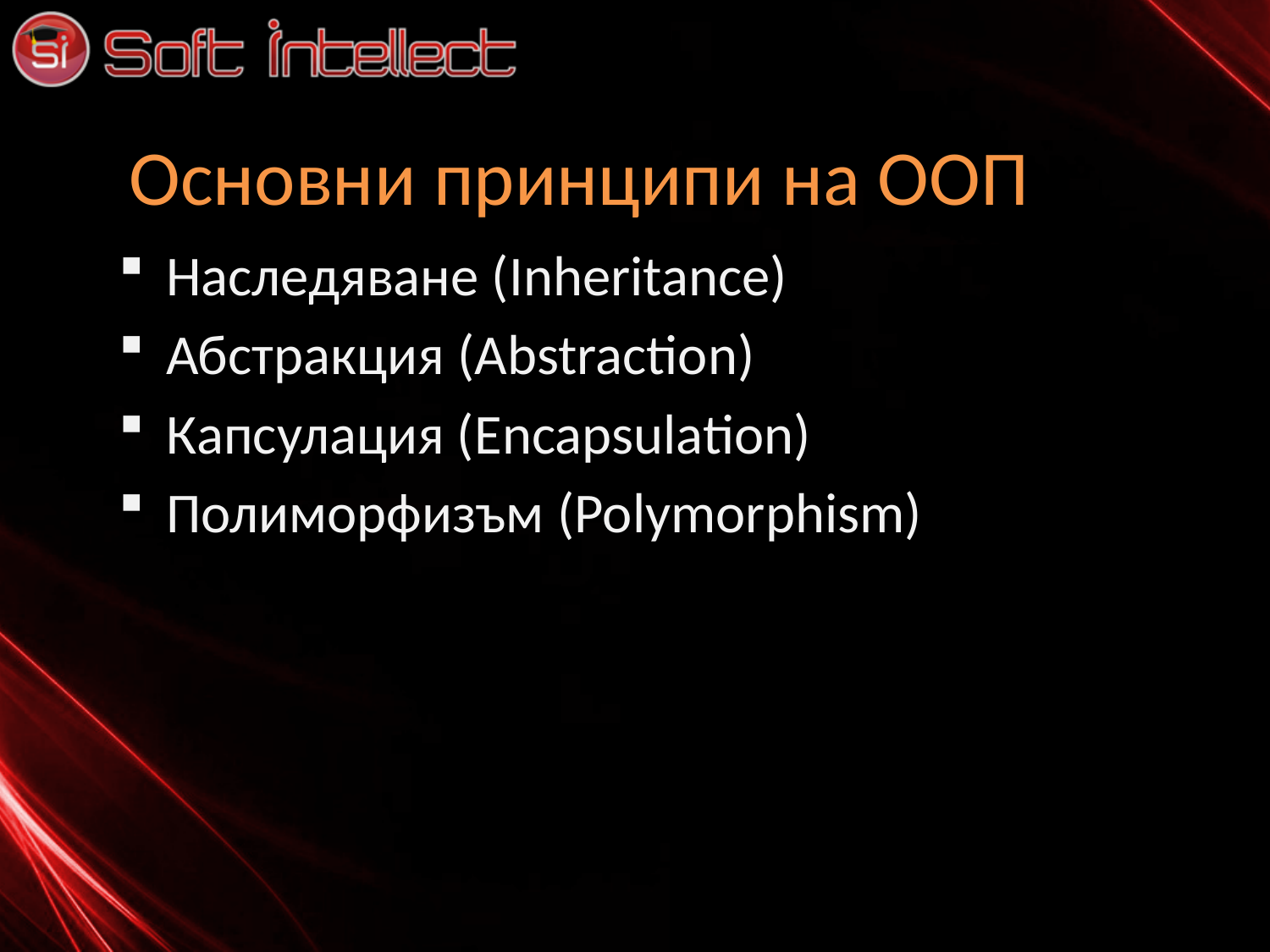

# Основни принципи на ООП
Наследяване (Inheritance)
Абстракция (Abstraction)
Капсулация (Encapsulation)
Полиморфизъм (Polymorphism)